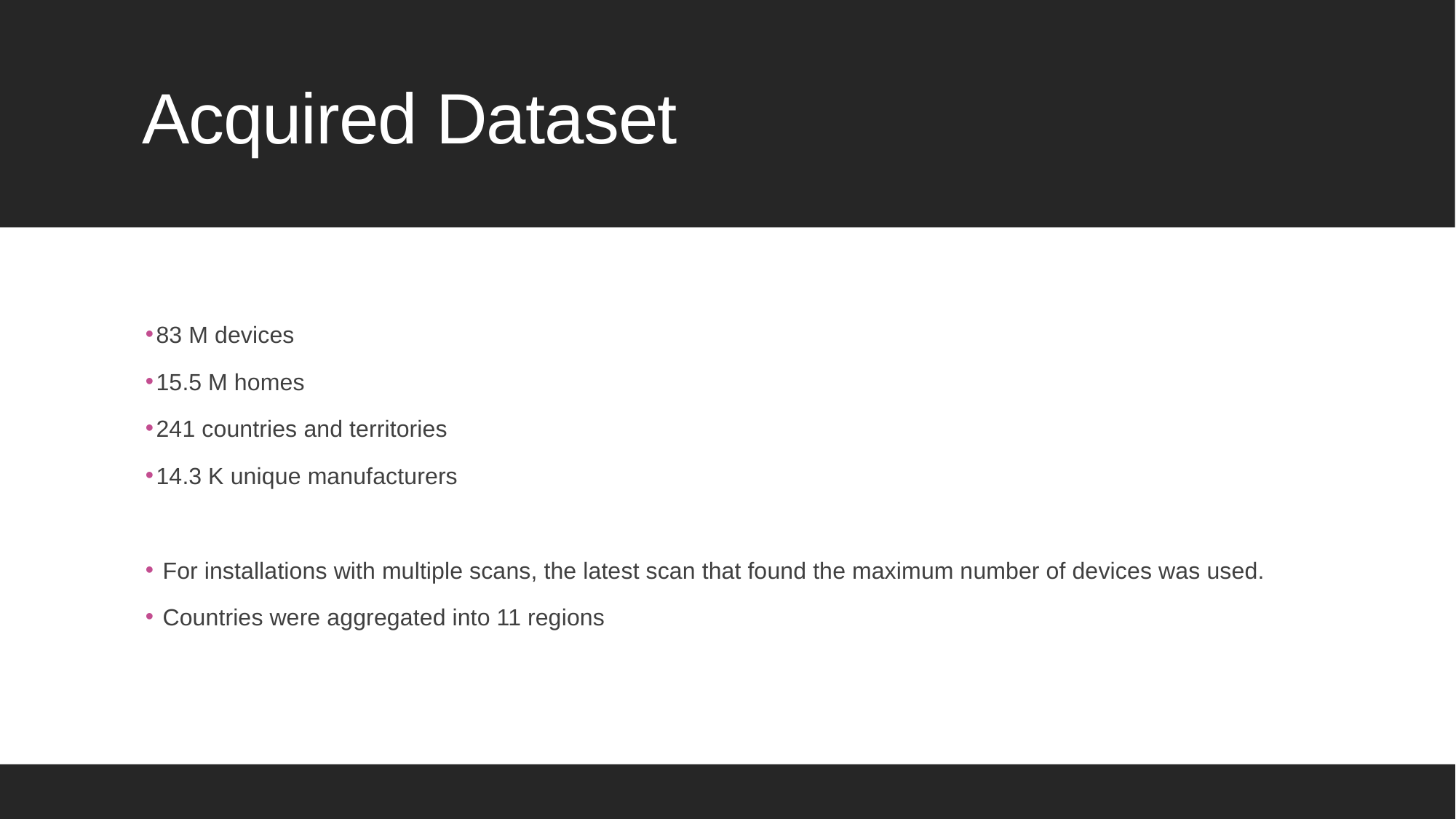

# Acquired Dataset
83 M devices
15.5 M homes
241 countries and territories
14.3 K unique manufacturers

 For installations with multiple scans, the latest scan that found the maximum number of devices was used.
 Countries were aggregated into 11 regions

14